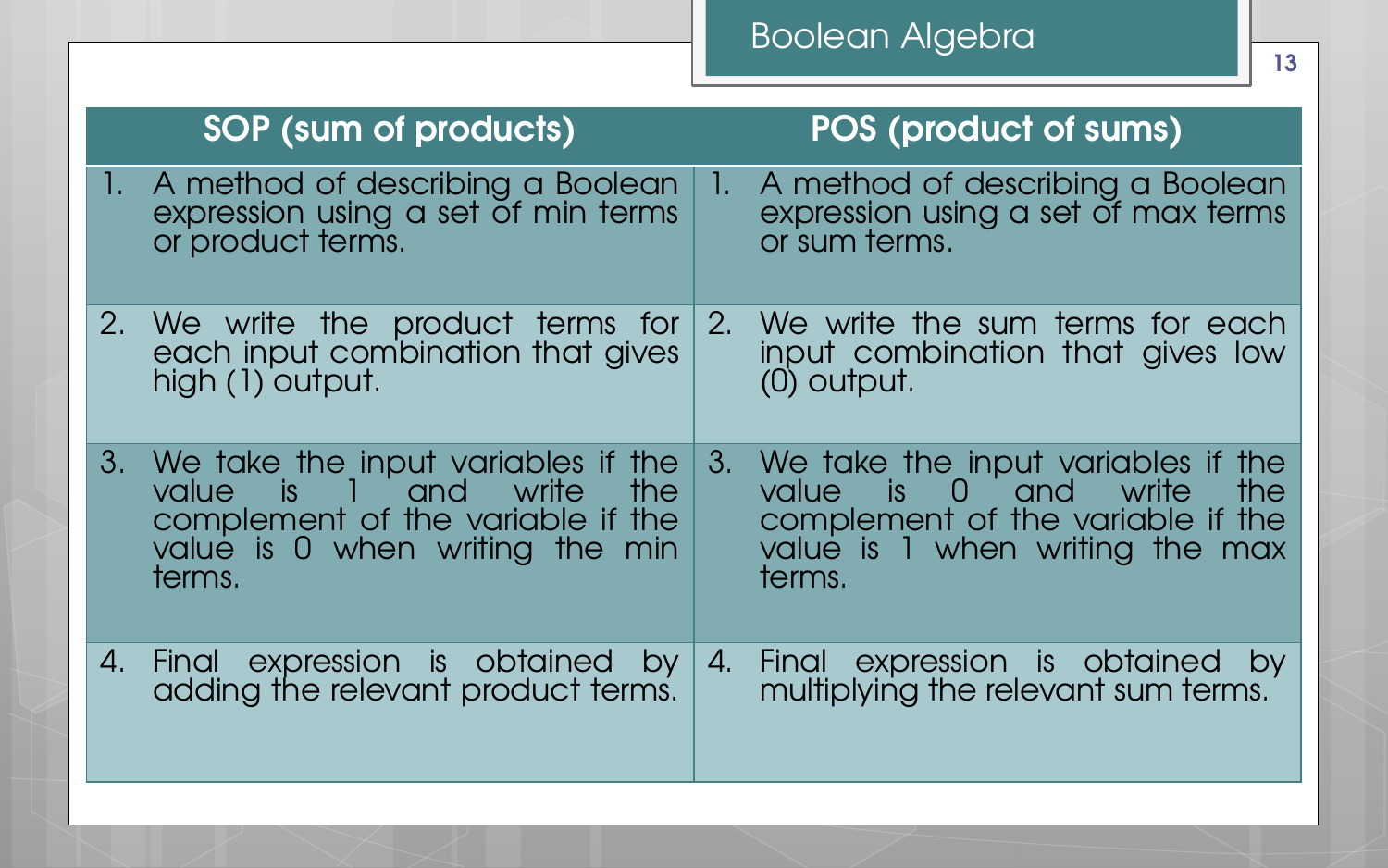

Boolean Algebra
13
| SOP (sum of products) | POS (product of sums) |
| --- | --- |
| A method of describing a Boolean expression using a set of min terms or product terms. | A method of describing a Boolean expression using a set of max terms or sum terms. |
| We write the product terms for each input combination that gives high (1) output. | We write the sum terms for each input combination that gives low (0) output. |
| We take the input variables if the value is 1 and write the complement of the variable if the value is 0 when writing the min terms. | We take the input variables if the value is 0 and write the complement of the variable if the value is 1 when writing the max terms. |
| Final expression is obtained by adding the relevant product terms. | Final expression is obtained by multiplying the relevant sum terms. |